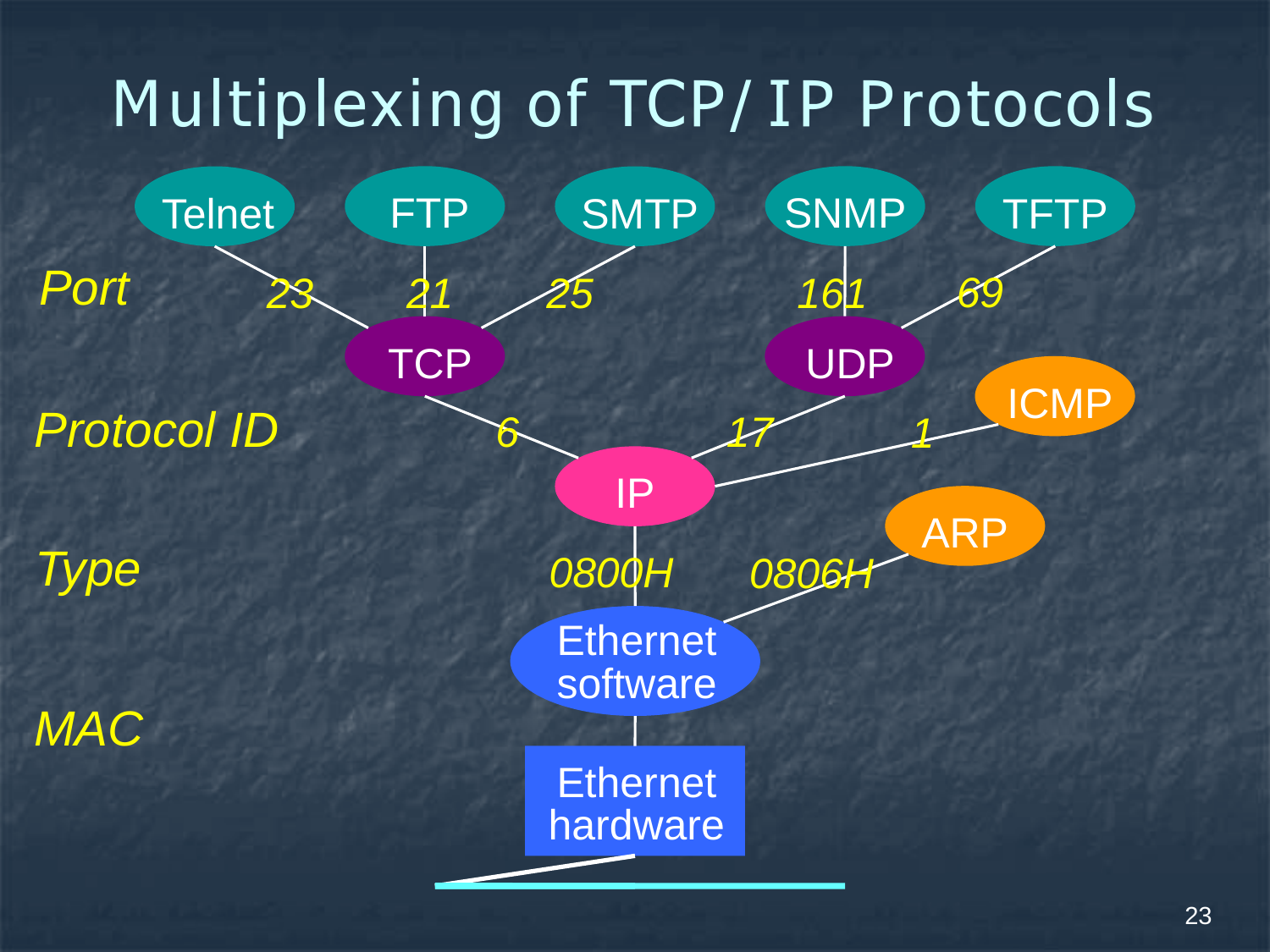

# Multiplexing of TCP/IP Protocols

FTP
SNMP
SMTP
TFTP
Telnet
Port
69
23
25
21
161

TCP
UDP

ICMP
Protocol ID
6
17
1

IP

ARP
Type
0800H
0806H

Ethernet
software
MAC

Ethernet
hardware
23